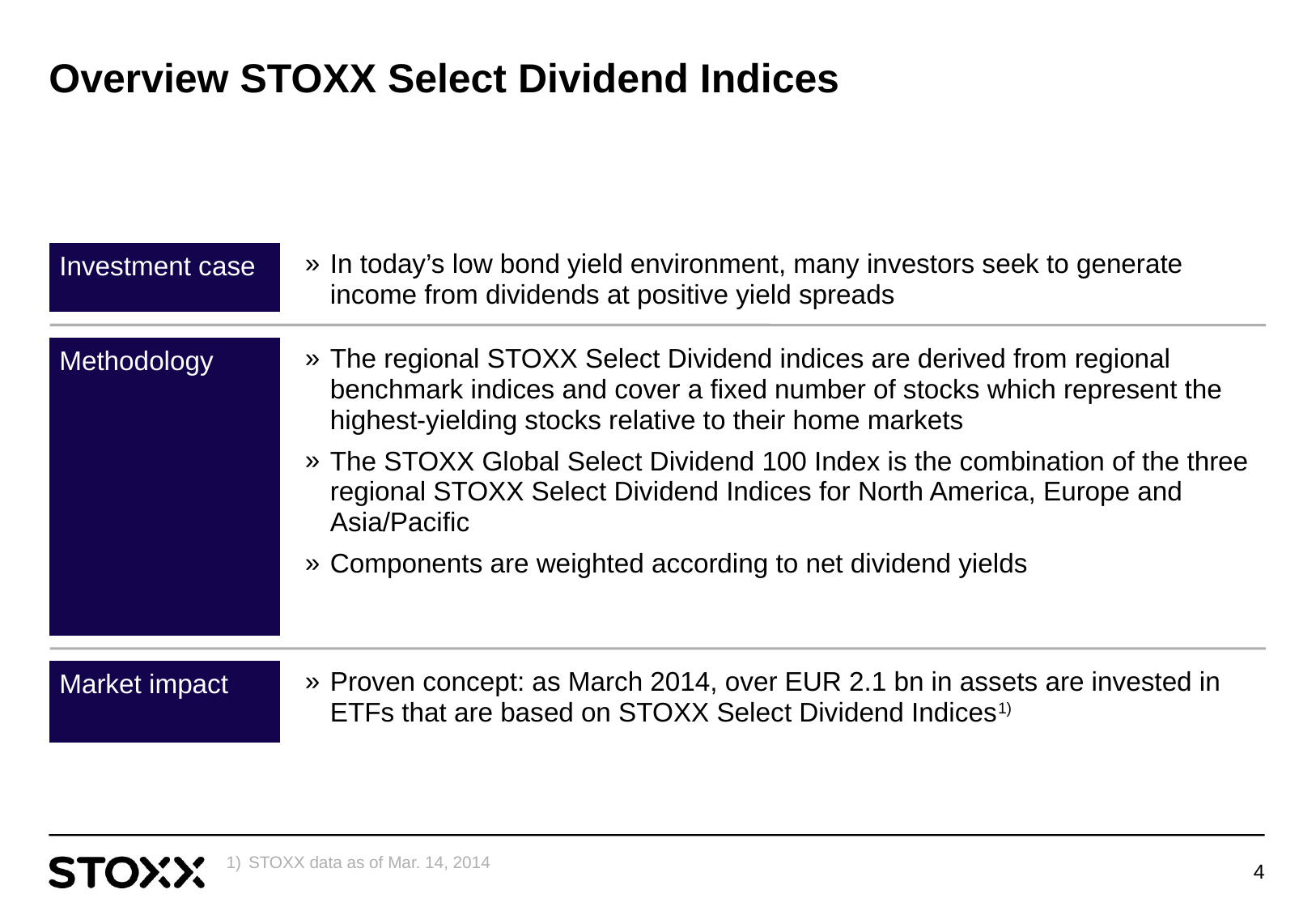

# Overview STOXX Select Dividend Indices
Investment case
In today’s low bond yield environment, many investors seek to generate income from dividends at positive yield spreads

Methodology
The regional STOXX Select Dividend indices are derived from regional benchmark indices and cover a fixed number of stocks which represent the highest-yielding stocks relative to their home markets
The STOXX Global Select Dividend 100 Index is the combination of the three regional STOXX Select Dividend Indices for North America, Europe and Asia/Pacific
Components are weighted according to net dividend yields

Market impact
Proven concept: as March 2014, over EUR 2.1 bn in assets are invested in ETFs that are based on STOXX Select Dividend Indices1)
STOXX data as of Mar. 14, 2014